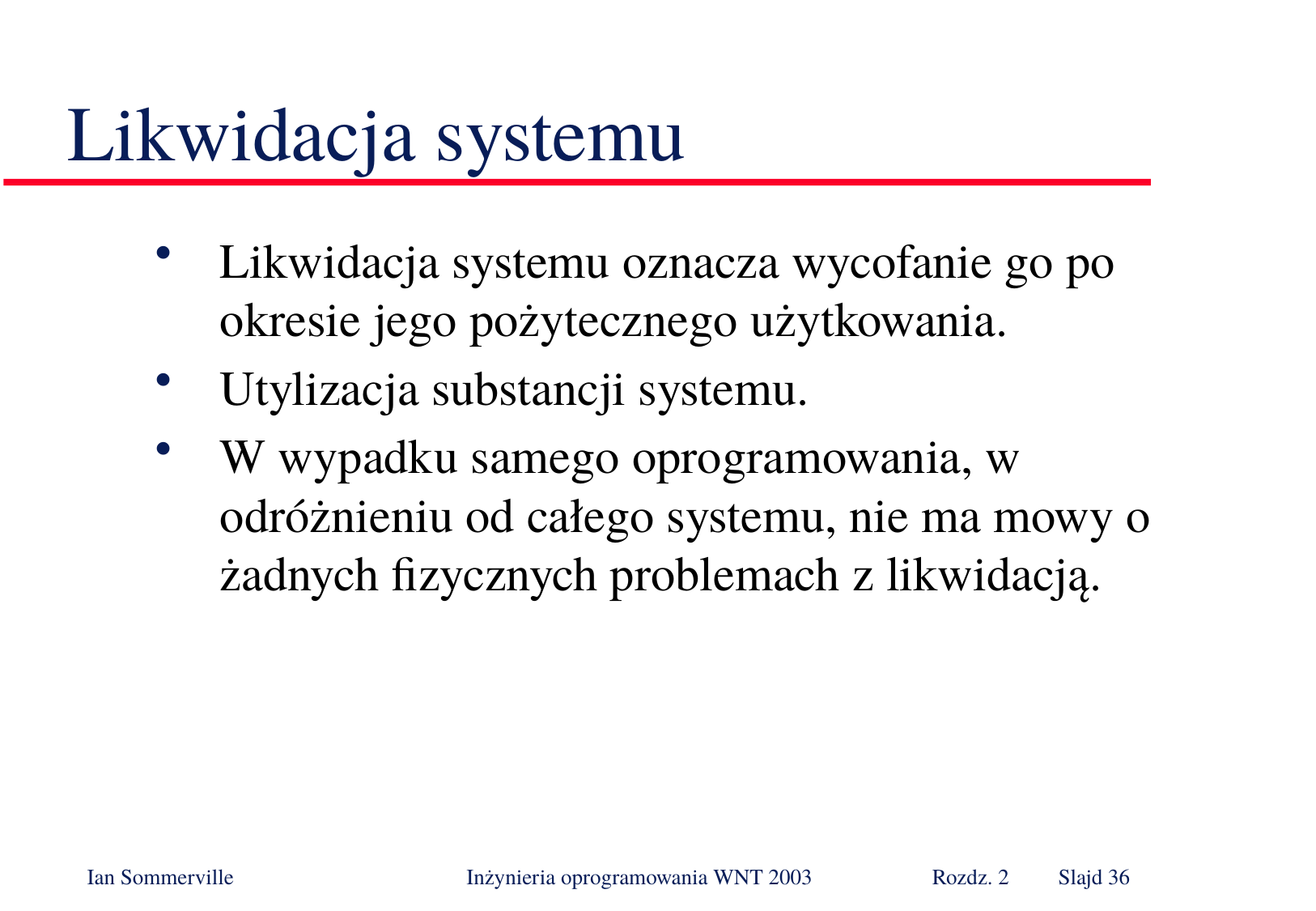

# Likwidacja systemu
Likwidacja systemu oznacza wycofanie go po okresie jego pożytecznego użytkowania.
Utylizacja substancji systemu.
W wypadku samego oprogramowania, w odróżnieniu od całego systemu, nie ma mowy o żadnych fizycznych problemach z likwidacją.